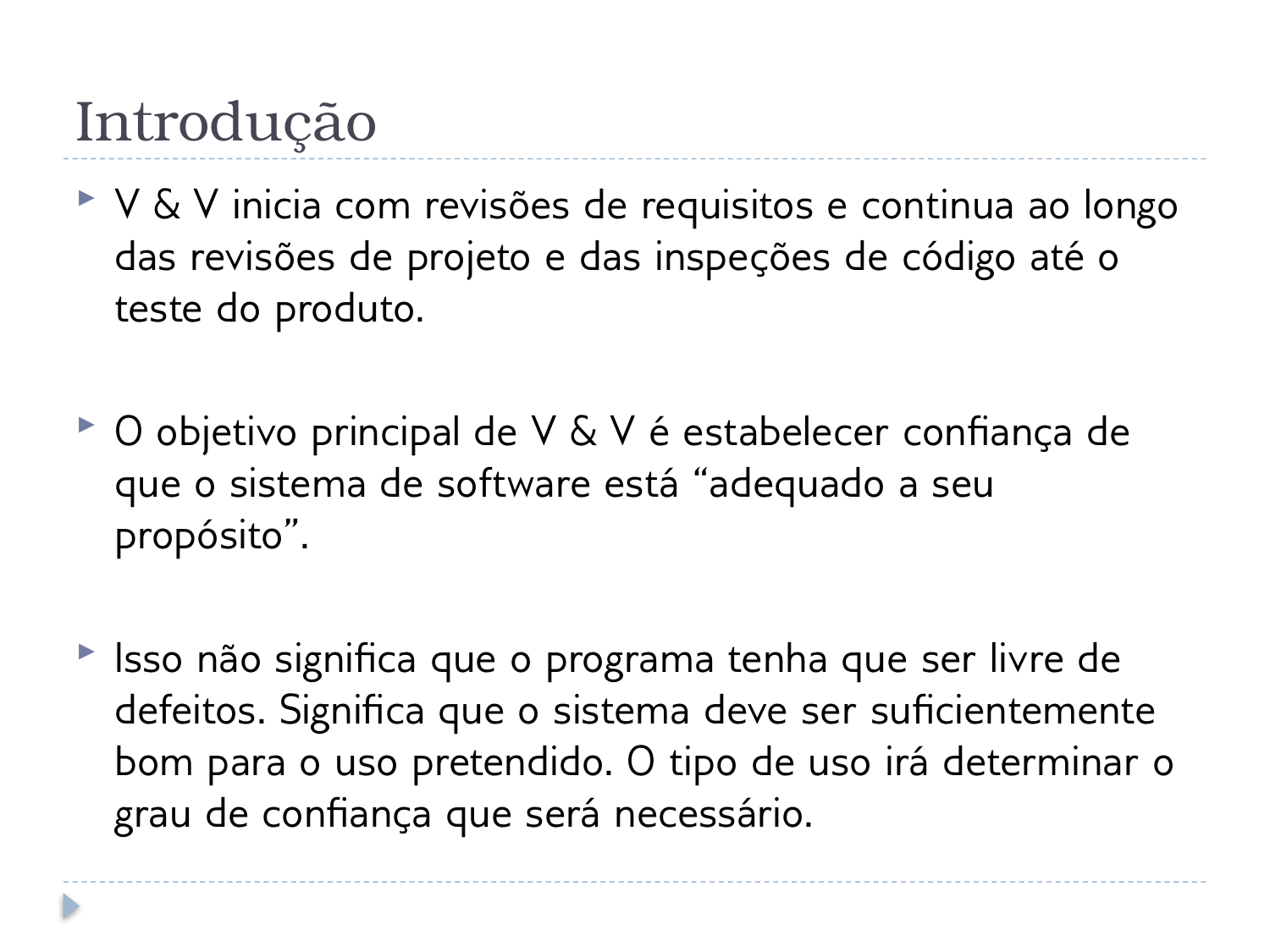

# Introdução
V & V inicia com revisões de requisitos e continua ao longo das revisões de projeto e das inspeções de código até o teste do produto.

O objetivo principal de V & V é estabelecer confiança de que o sistema de software está “adequado a seu propósito”.

Isso não significa que o programa tenha que ser livre de defeitos. Significa que o sistema deve ser suficientemente bom para o uso pretendido. O tipo de uso irá determinar o grau de confiança que será necessário.